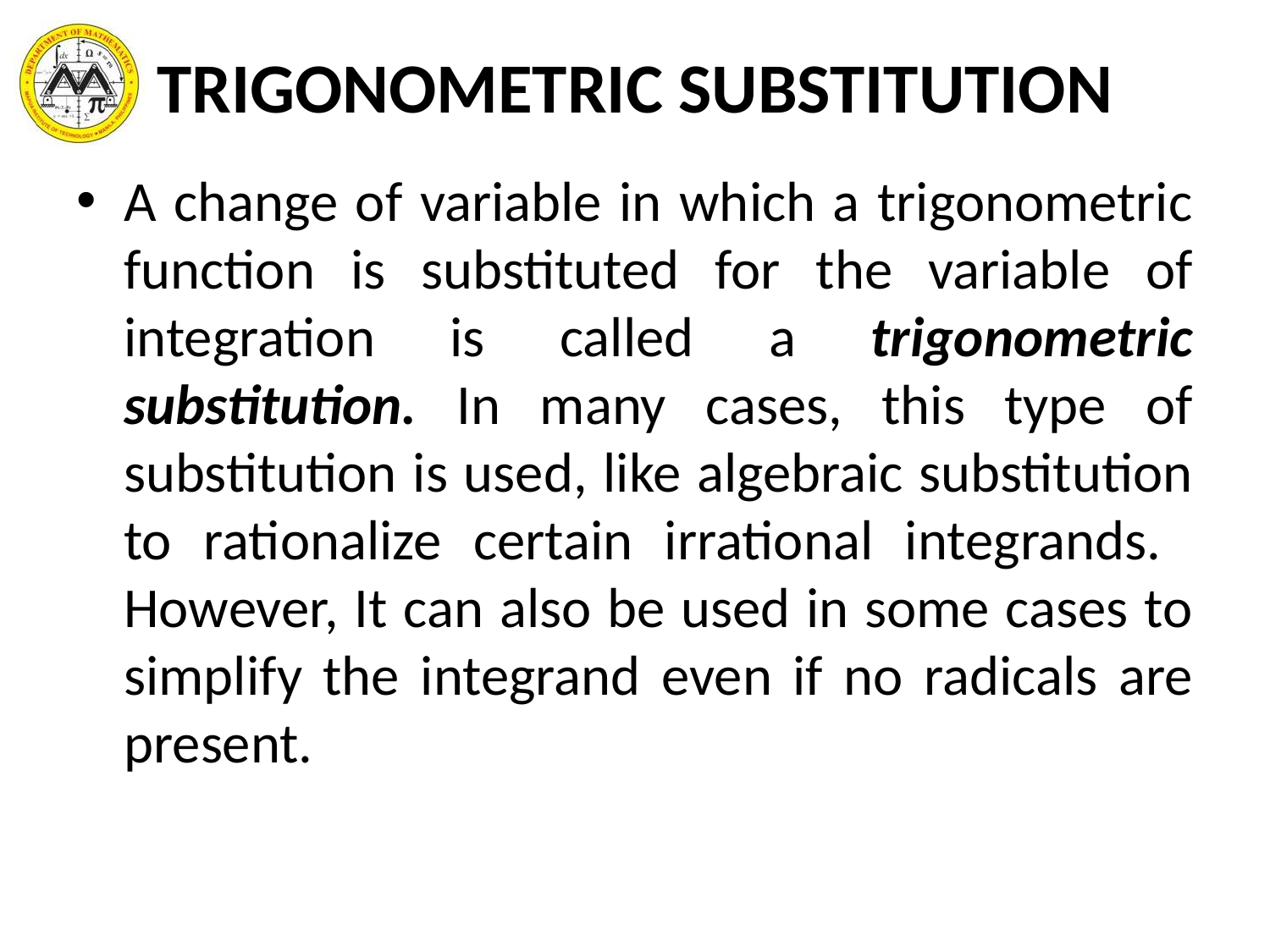

# TRIGONOMETRIC SUBSTITUTION
A change of variable in which a trigonometric function is substituted for the variable of integration is called a trigonometric substitution. In many cases, this type of substitution is used, like algebraic substitution to rationalize certain irrational integrands.  However, It can also be used in some cases to simplify the integrand even if no radicals are present.